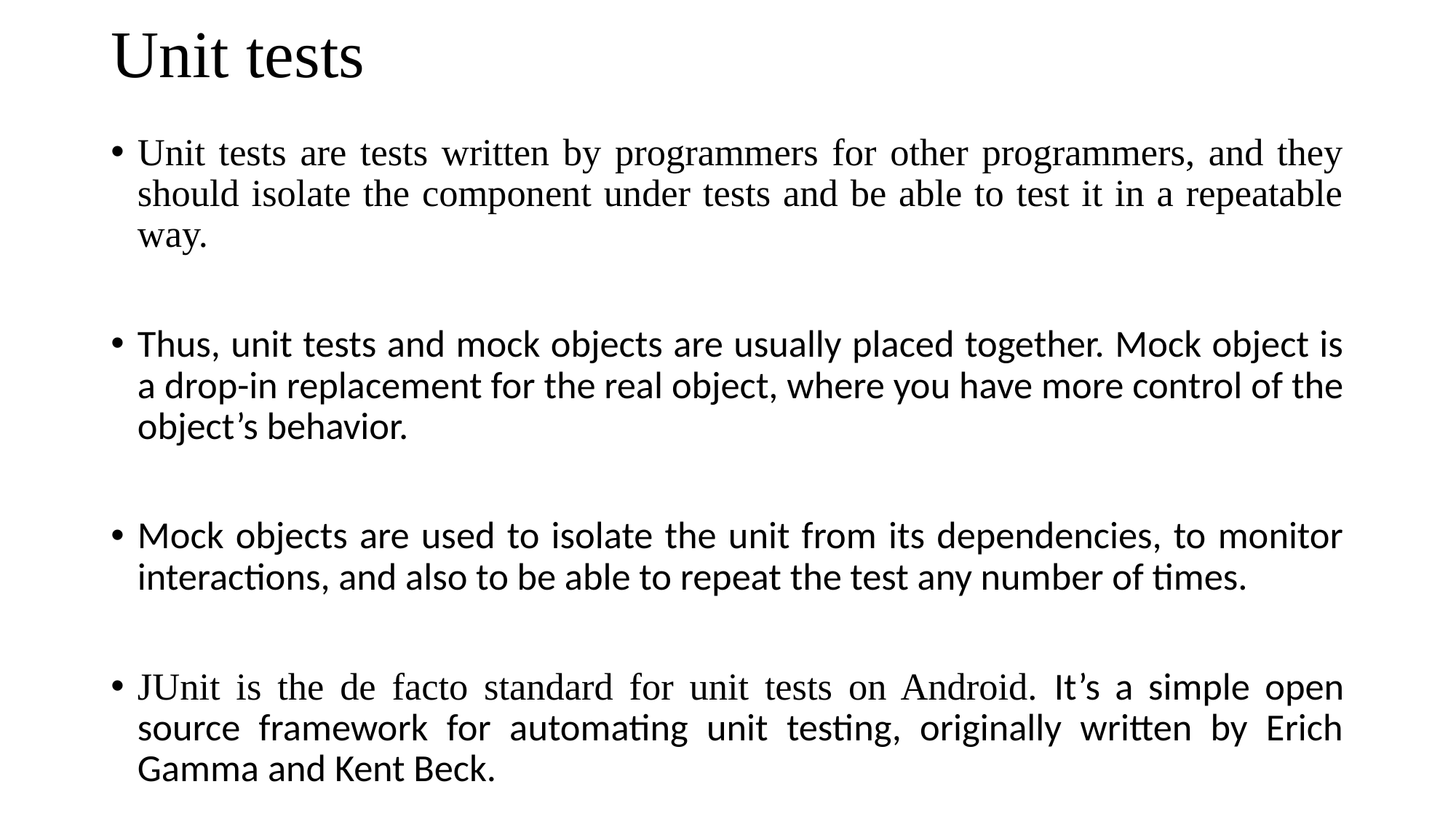

# Unit tests
Unit tests are tests written by programmers for other programmers, and they should isolate the component under tests and be able to test it in a repeatable way.

Thus, unit tests and mock objects are usually placed together. Mock object is a drop-in replacement for the real object, where you have more control of the object’s behavior.

Mock objects are used to isolate the unit from its dependencies, to monitor interactions, and also to be able to repeat the test any number of times.

JUnit is the de facto standard for unit tests on Android. It’s a simple open source framework for automating unit testing, originally written by Erich Gamma and Kent Beck.